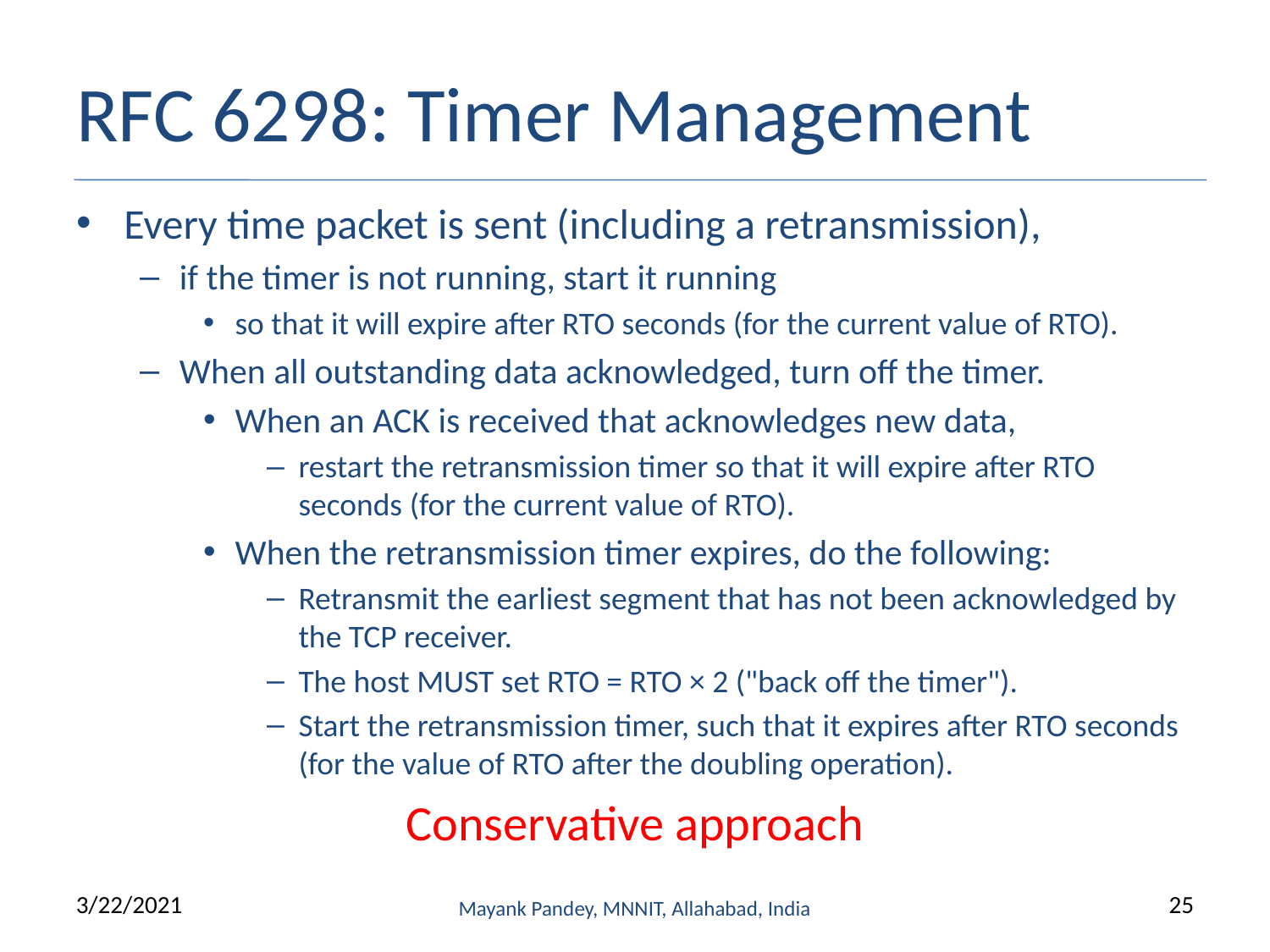

# RFC 6298: Timer Management
Every time packet is sent (including a retransmission),
if the timer is not running, start it running
so that it will expire after RTO seconds (for the current value of RTO).
When all outstanding data acknowledged, turn off the timer.
When an ACK is received that acknowledges new data,
restart the retransmission timer so that it will expire after RTO seconds (for the current value of RTO).
When the retransmission timer expires, do the following:
Retransmit the earliest segment that has not been acknowledged by the TCP receiver.
The host MUST set RTO = RTO × 2 ("back off the timer").
Start the retransmission timer, such that it expires after RTO seconds (for the value of RTO after the doubling operation).
Conservative approach
3/22/2021
Mayank Pandey, MNNIT, Allahabad, India
25